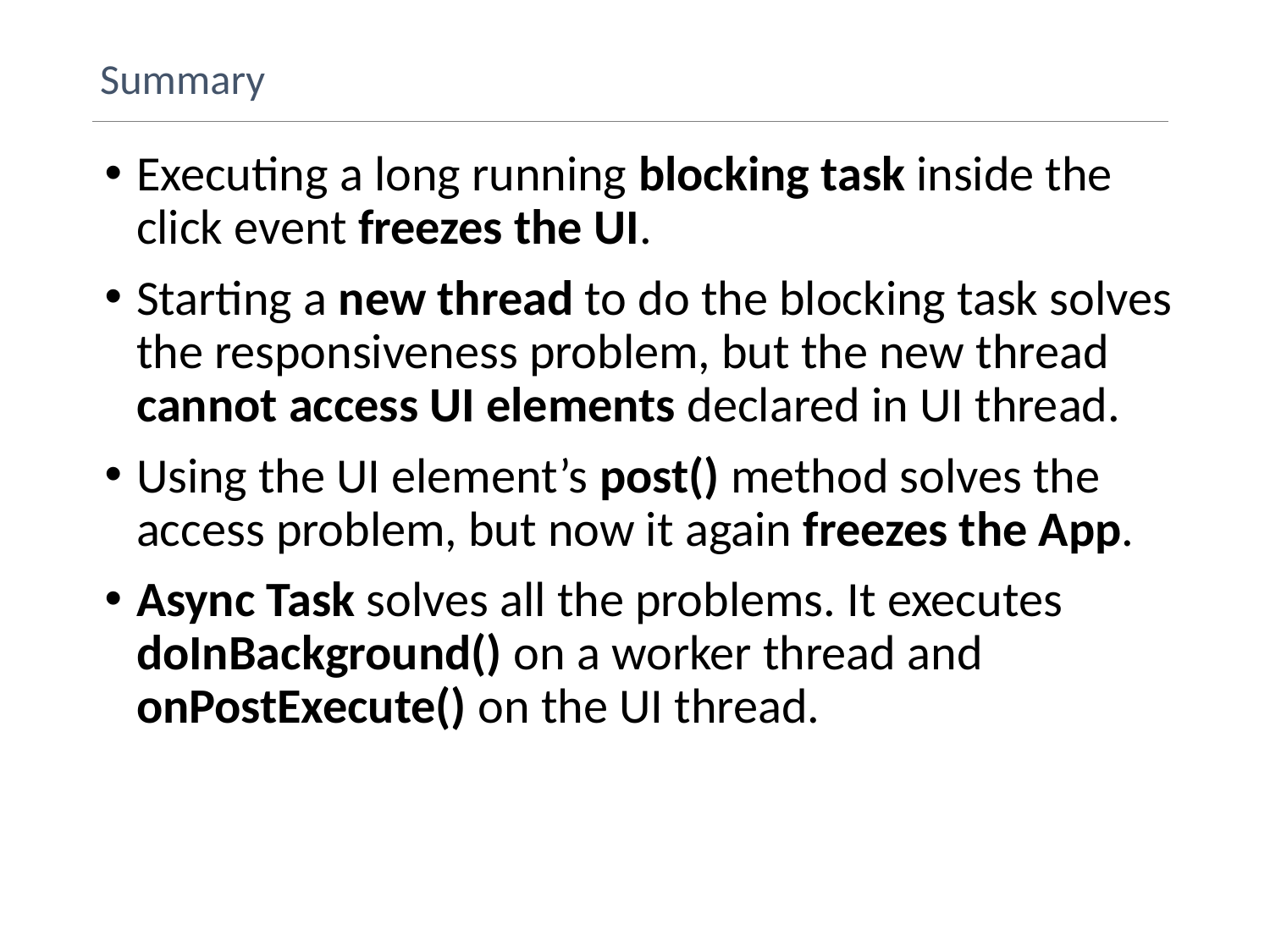

# Summary
Executing a long running blocking task inside the click event freezes the UI.
Starting a new thread to do the blocking task solves the responsiveness problem, but the new thread cannot access UI elements declared in UI thread.
Using the UI element’s post() method solves the access problem, but now it again freezes the App.
Async Task solves all the problems. It executes doInBackground() on a worker thread and onPostExecute() on the UI thread.